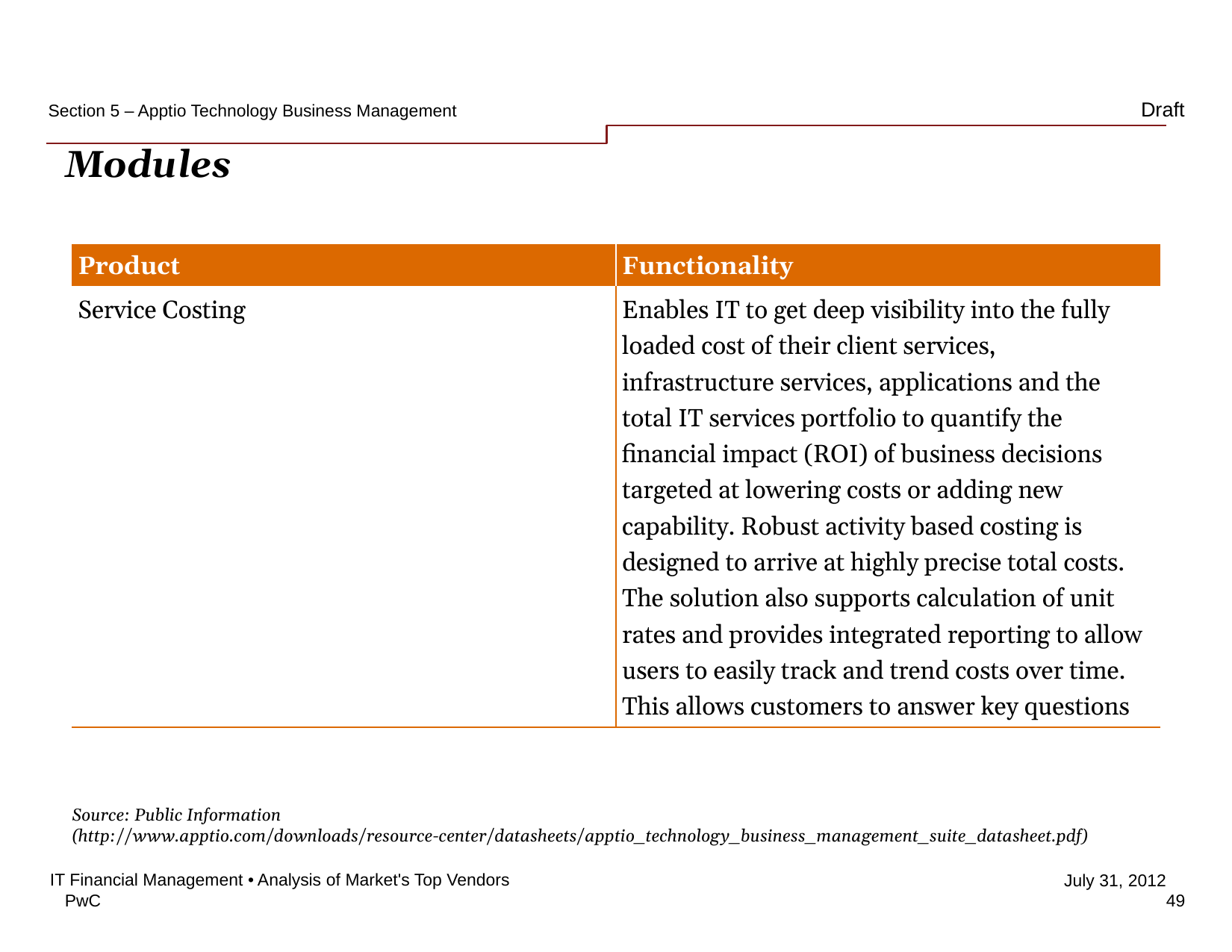

Section 5 – Apptio Technology Business Management
# Modules
| Product | Functionality |
| --- | --- |
| Service Costing | Enables IT to get deep visibility into the fully loaded cost of their client services, infrastructure services, applications and the total IT services portfolio to quantify the financial impact (ROI) of business decisions targeted at lowering costs or adding new capability. Robust activity based costing is designed to arrive at highly precise total costs. The solution also supports calculation of unit rates and provides integrated reporting to allow users to easily track and trend costs over time. This allows customers to answer key questions |
Source: Public Information (http://www.apptio.com/downloads/resource-center/datasheets/apptio_technology_business_management_suite_datasheet.pdf)
IT Financial Management • Analysis of Market's Top Vendors
49